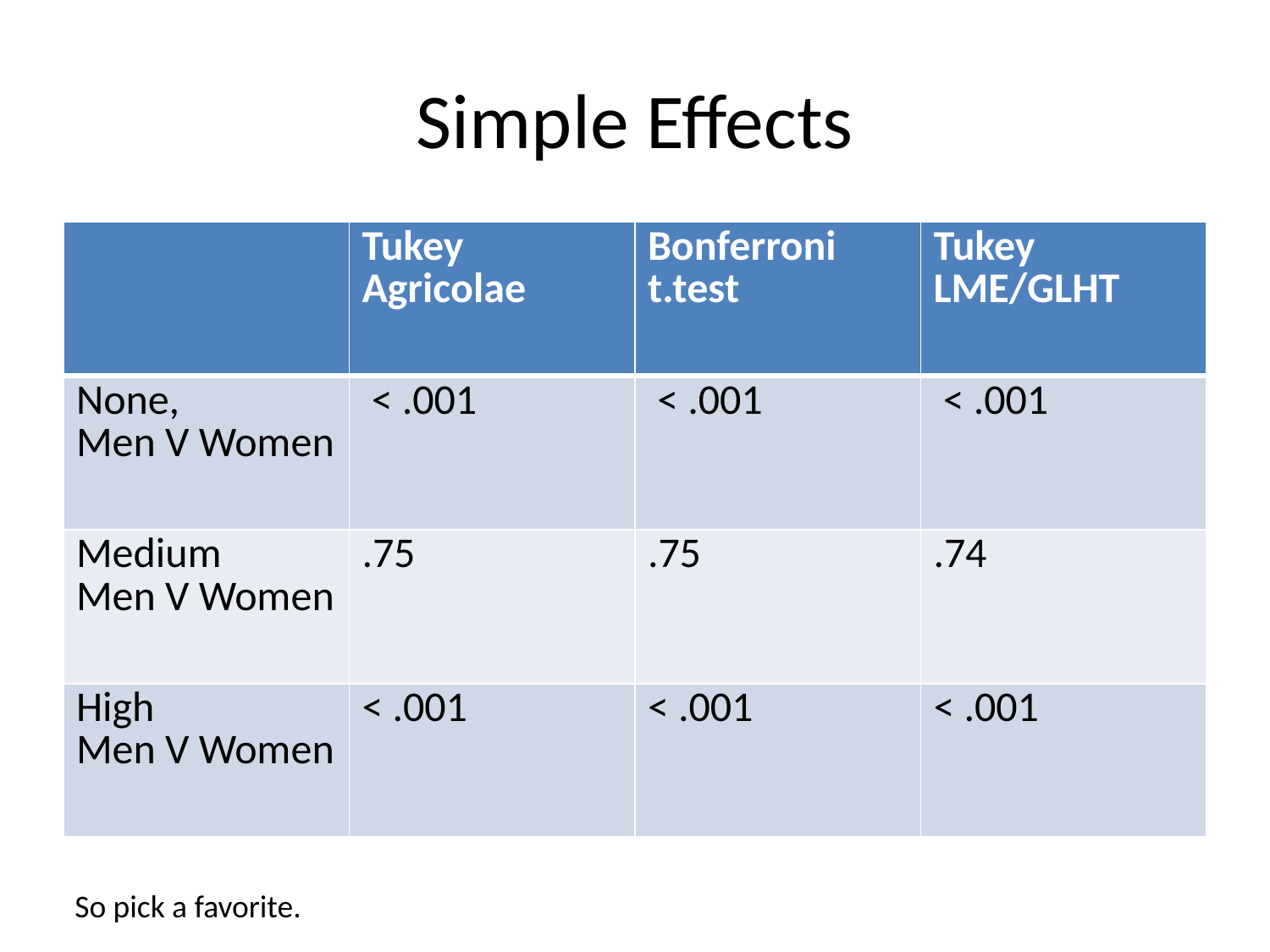

# Simple Effects
|  | Tukey Agricolae | Bonferroni t.test | Tukey LME/GLHT |
| --- | --- | --- | --- |
| None, Men V Women | < .001 | < .001 | < .001 |
| Medium Men V Women | .75 | .75 | .74 |
| High Men V Women | < .001 | < .001 | < .001 |
So pick a favorite.